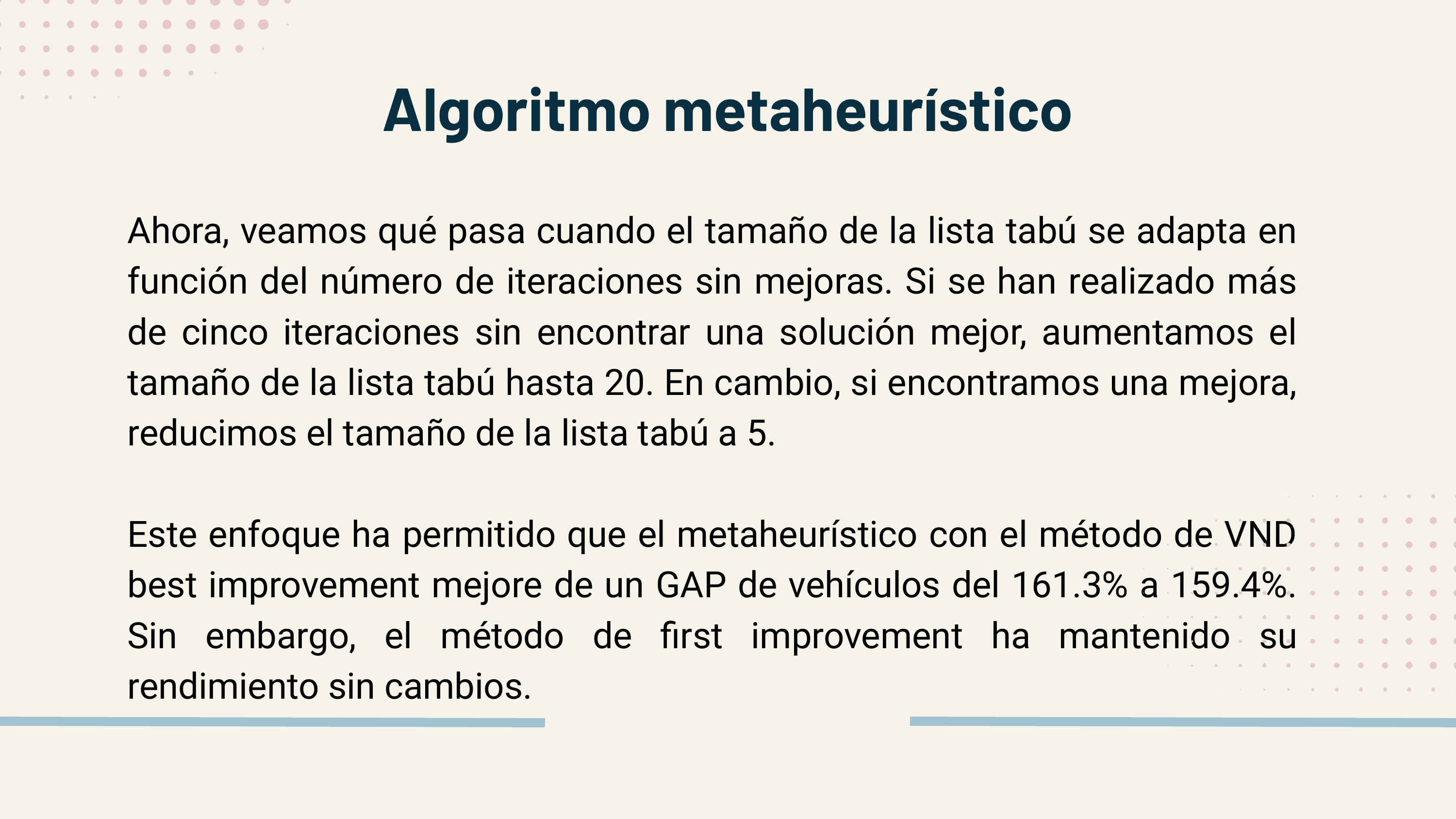

Algoritmo metaheurístico
Ahora, veamos qué pasa cuando el tamaño de la lista tabú se adapta en función del número de iteraciones sin mejoras. Si se han realizado más de cinco iteraciones sin encontrar una solución mejor, aumentamos el tamaño de la lista tabú hasta 20. En cambio, si encontramos una mejora, reducimos el tamaño de la lista tabú a 5.

Este enfoque ha permitido que el metaheurístico con el método de VND best improvement mejore de un GAP de vehículos del 161.3% a 159.4%. Sin embargo, el método de first improvement ha mantenido su rendimiento sin cambios.